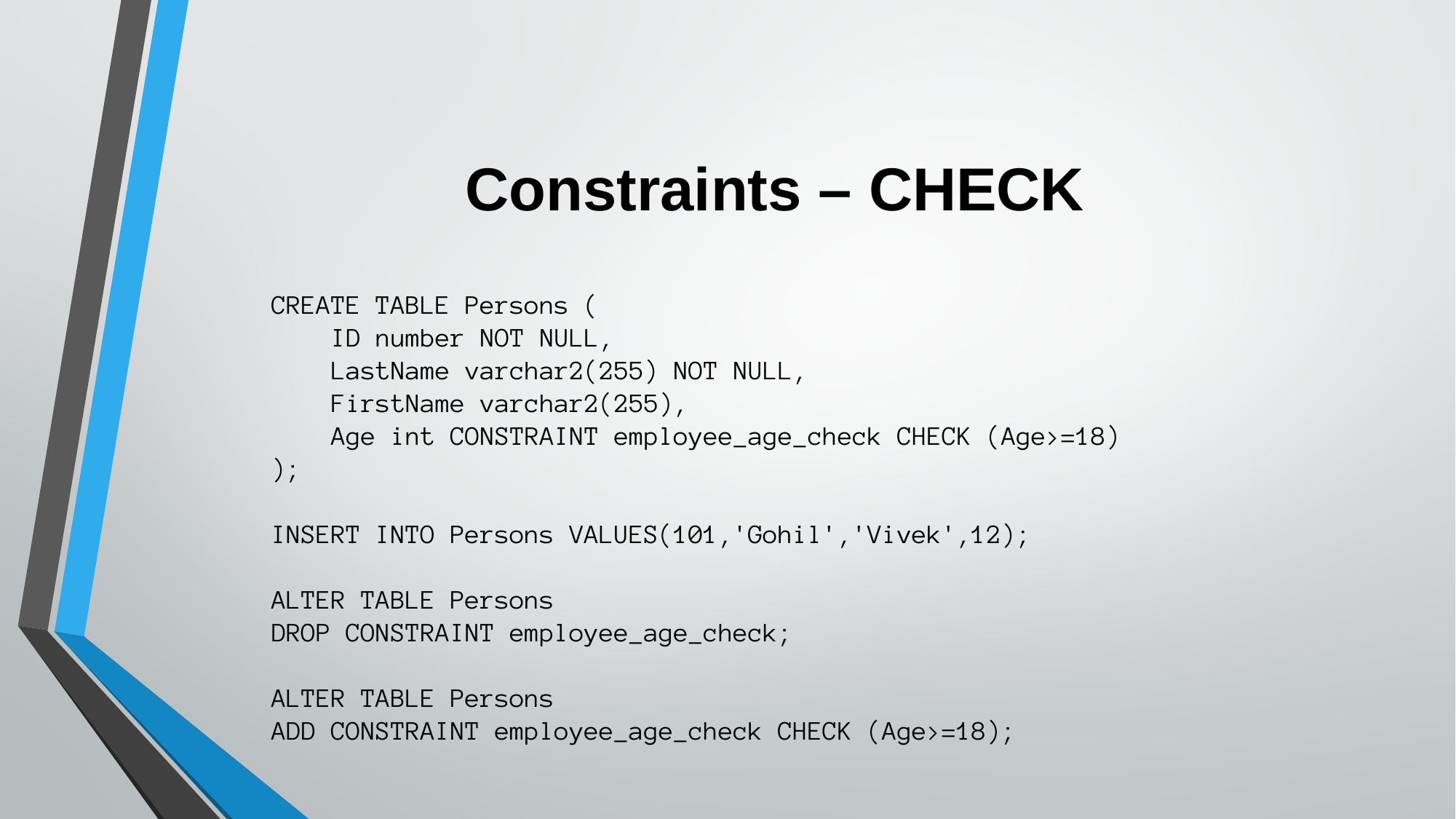

# Constraints – CHECK
CREATE TABLE Persons (
    ID number NOT NULL,
    LastName varchar2(255) NOT NULL,
    FirstName varchar2(255),
    Age int CONSTRAINT employee_age_check CHECK (Age>=18)
);

INSERT INTO Persons VALUES(101,'Gohil','Vivek',12);

ALTER TABLE Persons
DROP CONSTRAINT employee_age_check;

ALTER TABLE Persons
ADD CONSTRAINT employee_age_check CHECK (Age>=18);